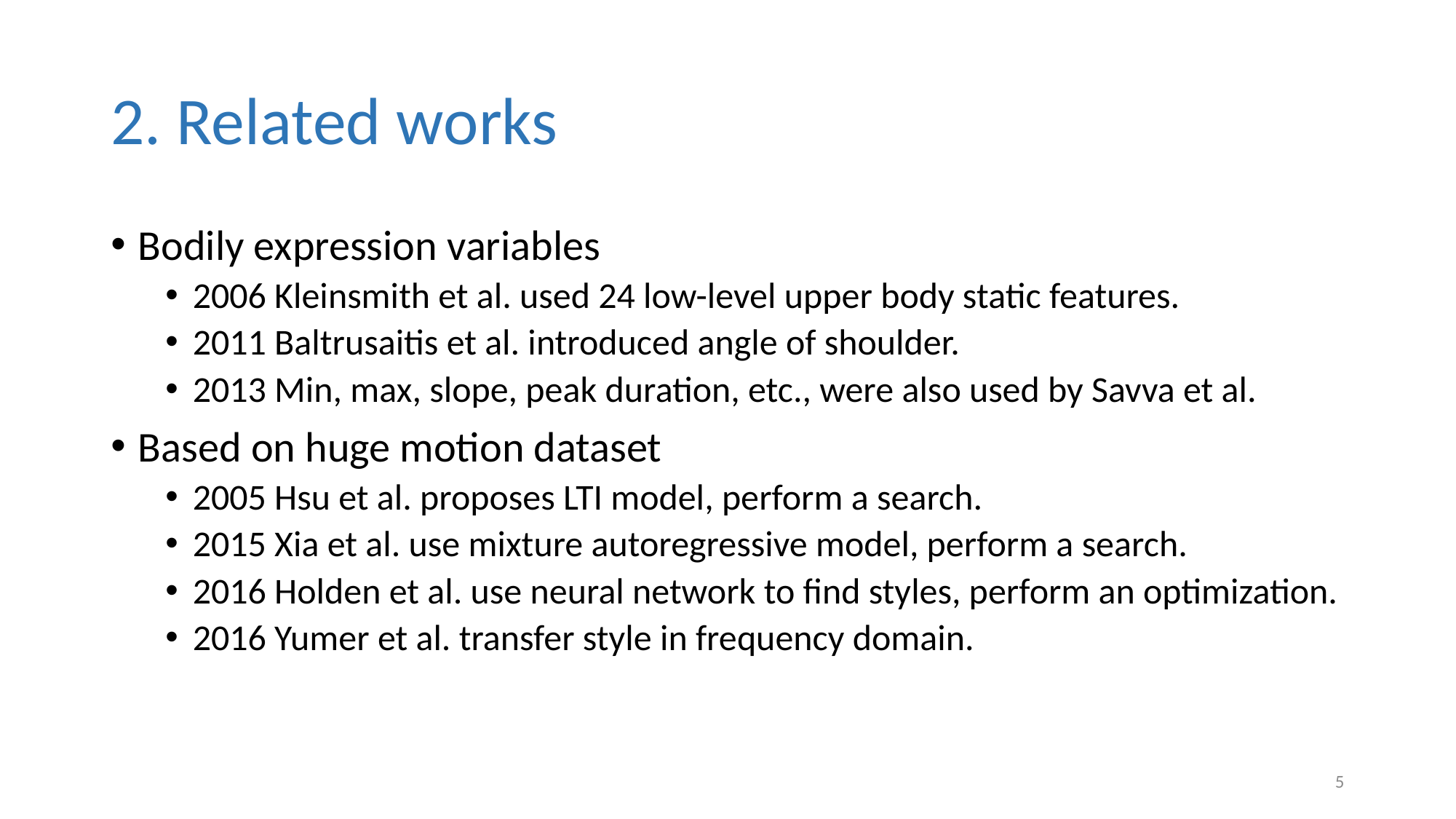

# 2. Related works
Bodily expression variables
2006 Kleinsmith et al. used 24 low-level upper body static features.
2011 Baltrusaitis et al. introduced angle of shoulder.
2013 Min, max, slope, peak duration, etc., were also used by Savva et al.
Based on huge motion dataset
2005 Hsu et al. proposes LTI model, perform a search.
2015 Xia et al. use mixture autoregressive model, perform a search.
2016 Holden et al. use neural network to find styles, perform an optimization.
2016 Yumer et al. transfer style in frequency domain.

5